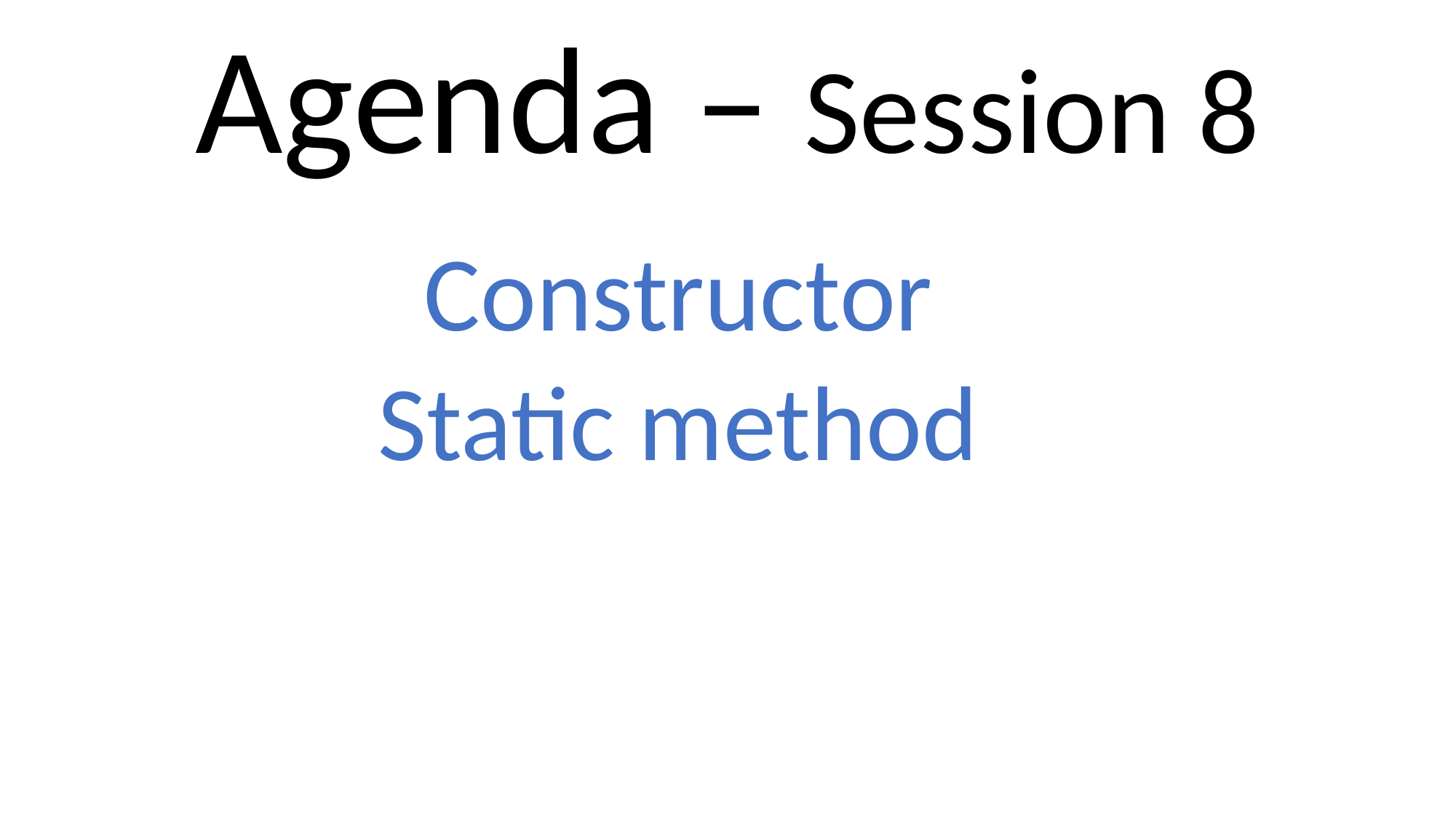

# Agenda – Session 8

Constructor
Static method